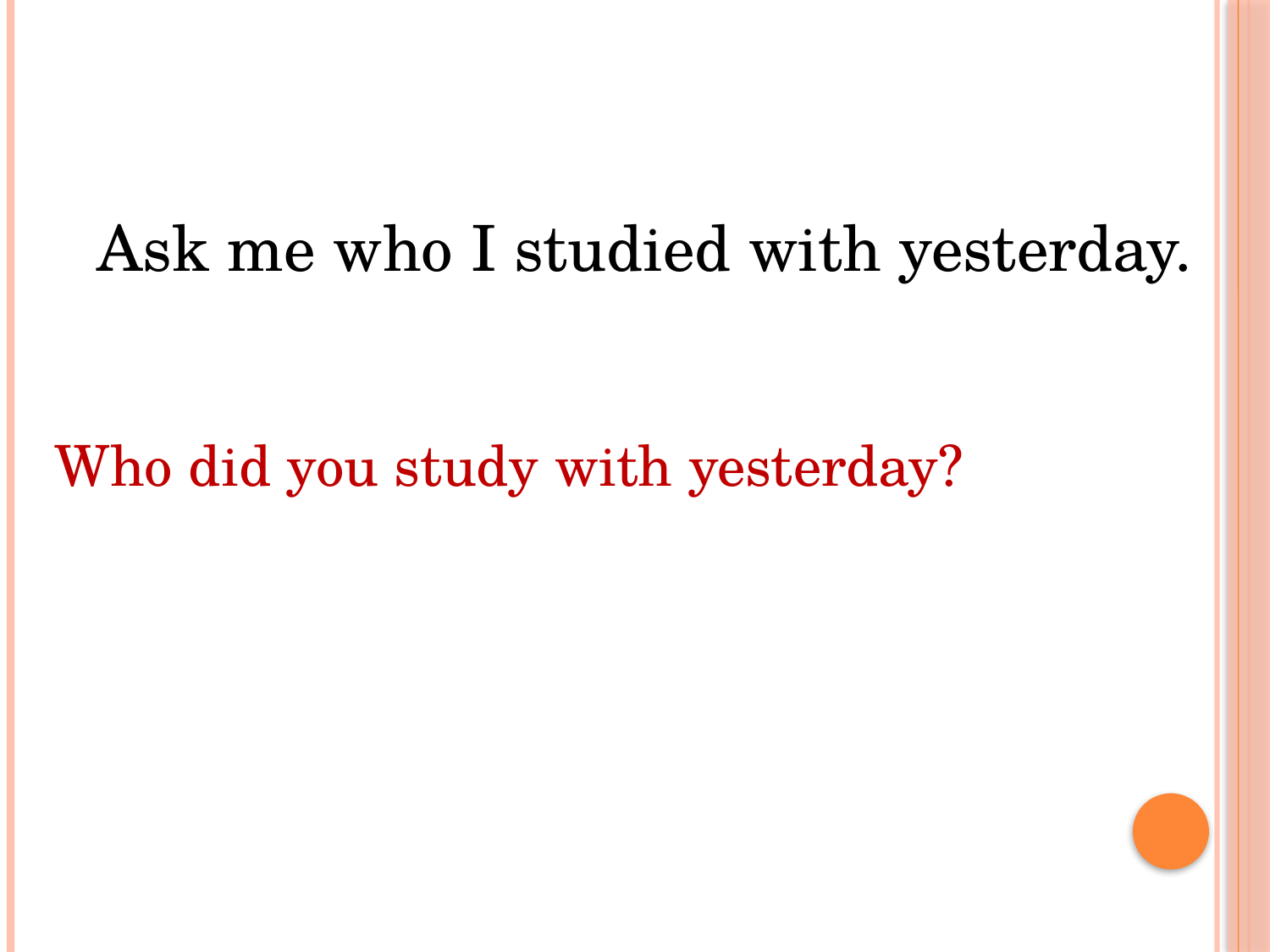

#
Ask me who I studied with yesterday.
Who did you study with yesterday?